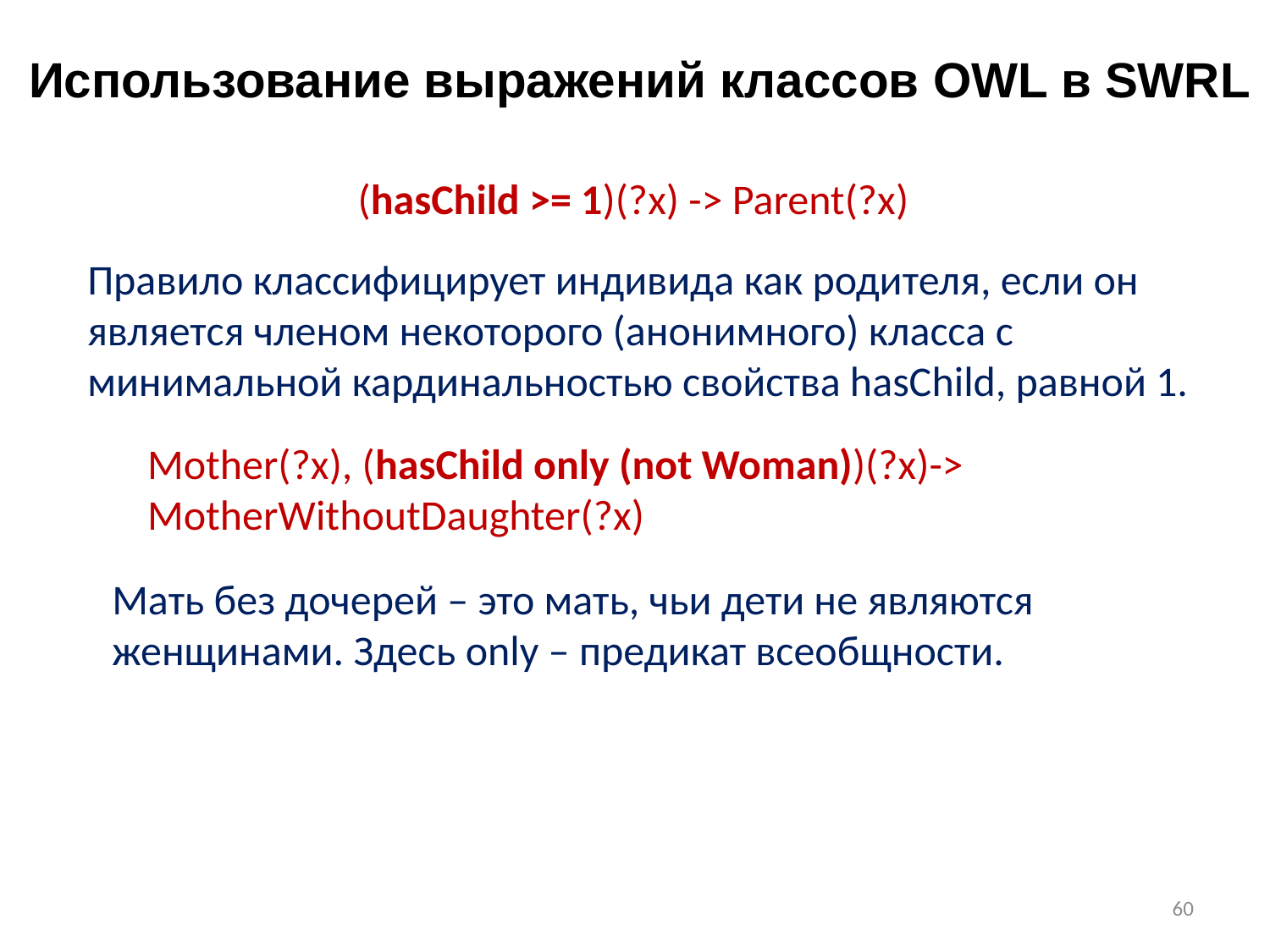

Использование выражений классов OWL в SWRL
(hasChild >= 1)(?x) -> Parent(?x)
Правило классифицирует индивида как родителя, если он является членом некоторого (анонимного) класса с минимальной кардинальностью свойства hasChild, равной 1.
Mother(?x), (hasChild only (not Woman))(?x)-> MotherWithoutDaughter(?x)
Мать без дочерей – это мать, чьи дети не являются женщинами. Здесь only – предикат всеобщности.
60